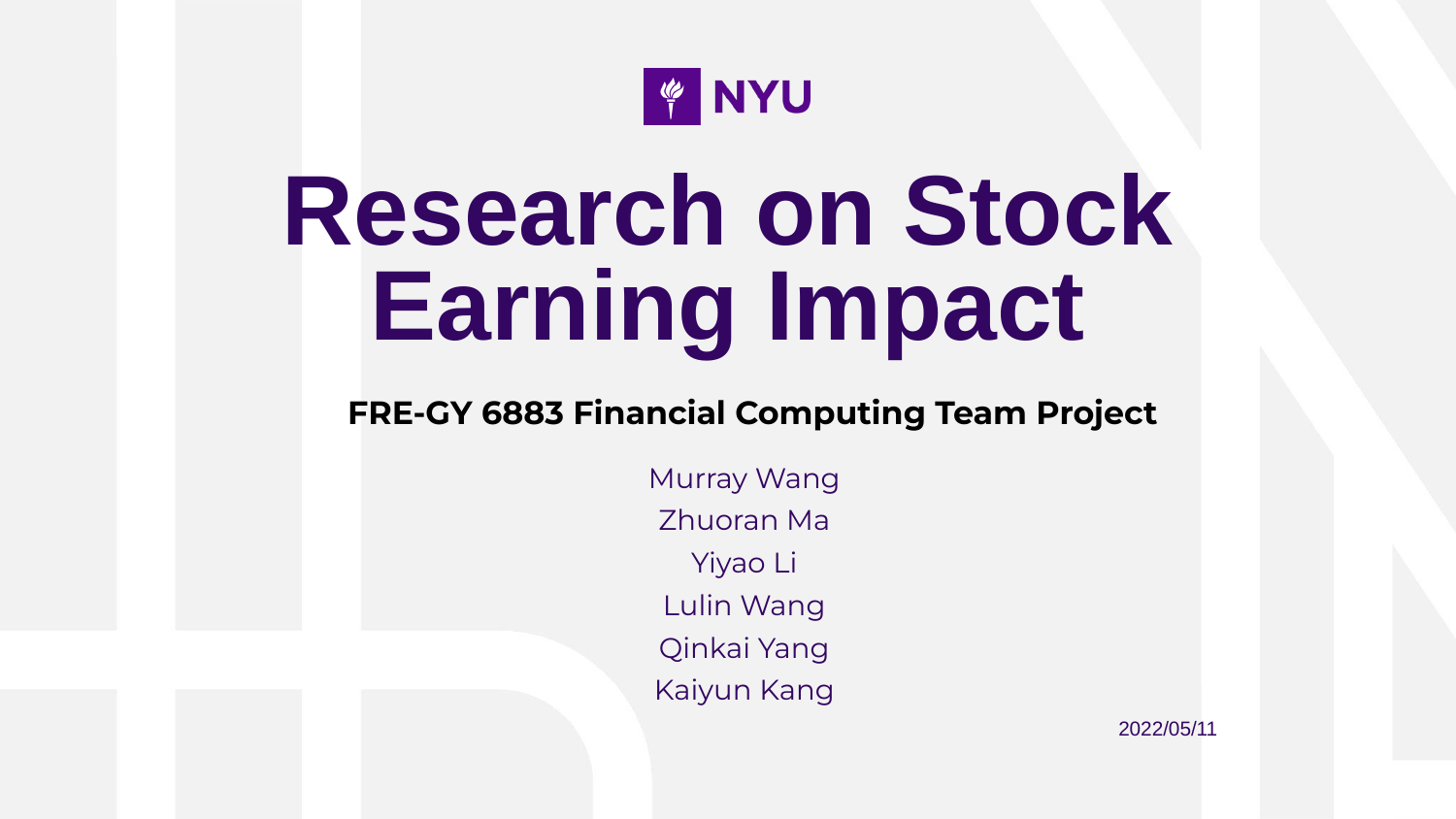

# Research on Stock Earning Impact
FRE-GY 6883 Financial Computing Team Project
Murray Wang
Zhuoran Ma
Yiyao Li
Lulin Wang
Qinkai Yang
Kaiyun Kang
2022/05/11